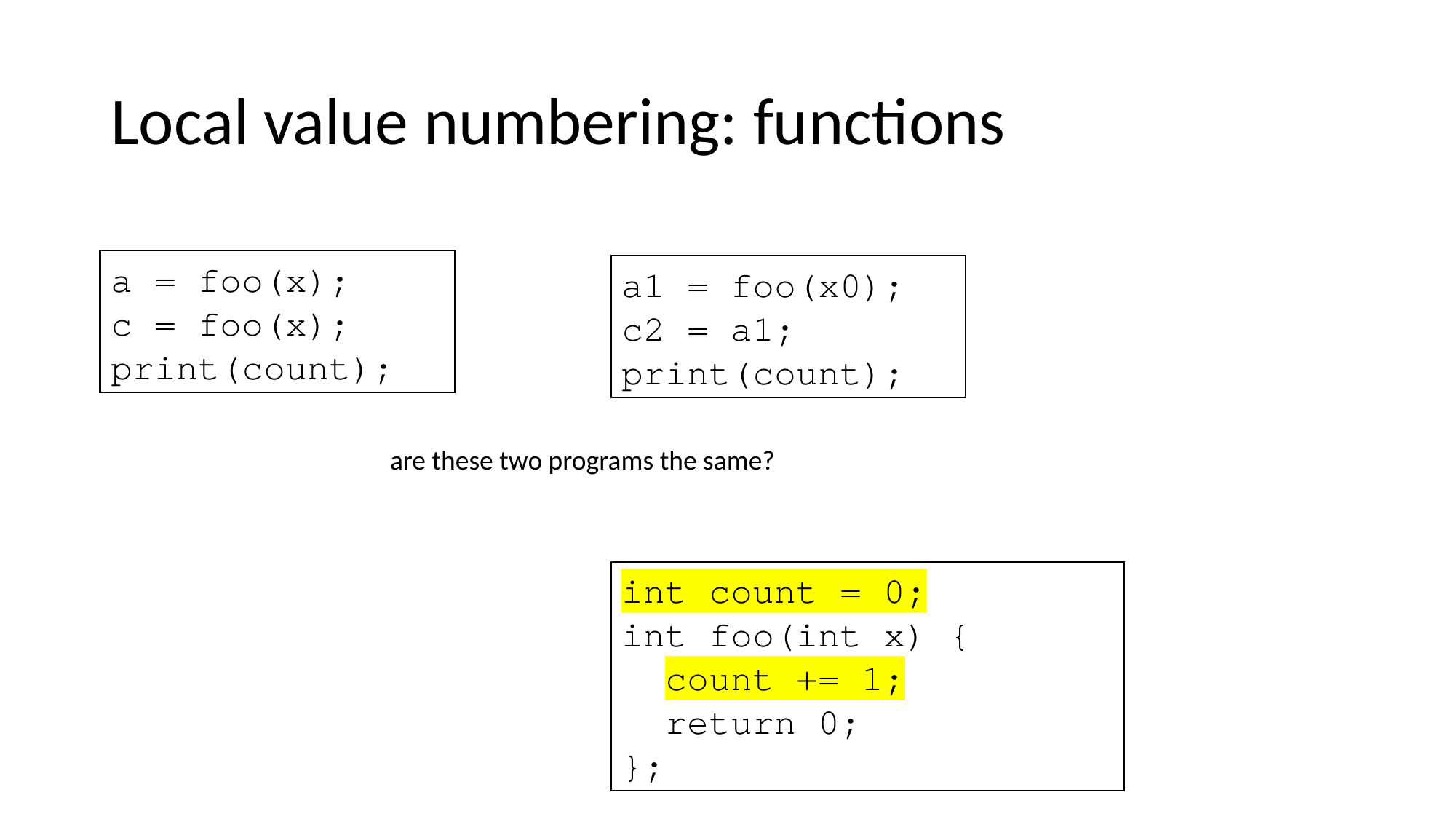

# Local value numbering: functions

a = foo(x);
c = foo(x);
print(count);
a1 = foo(x0);
c2 = a1;
print(count);
are these two programs the same?
int count = 0;
int foo(int x) {
  count += 1;
  return 0;
};